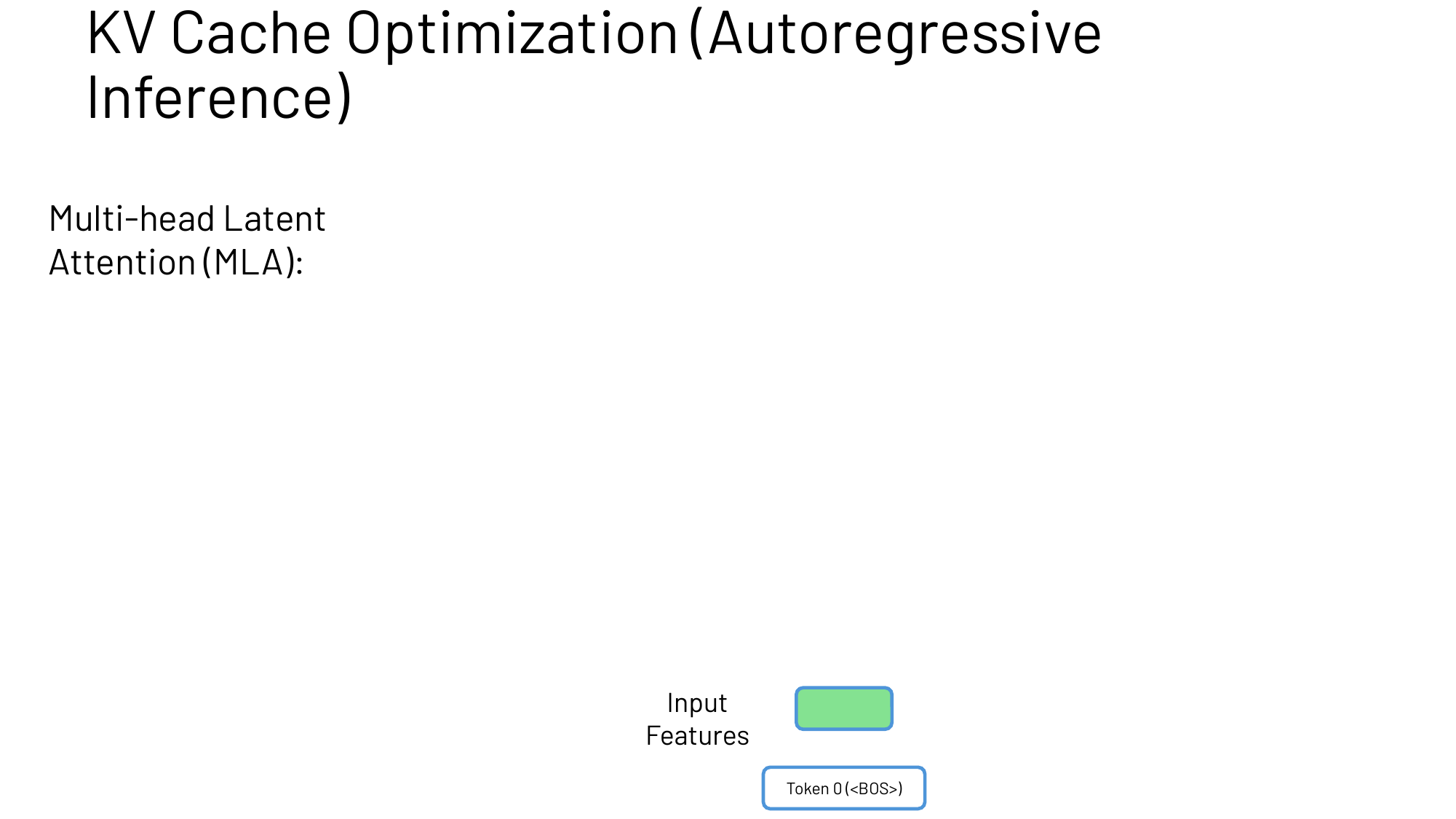

KV Cache Optimization (Autoregressive Inference)
Multi-head Latent Attention (MLA):

Input Features

Token 0 (<BOS>)